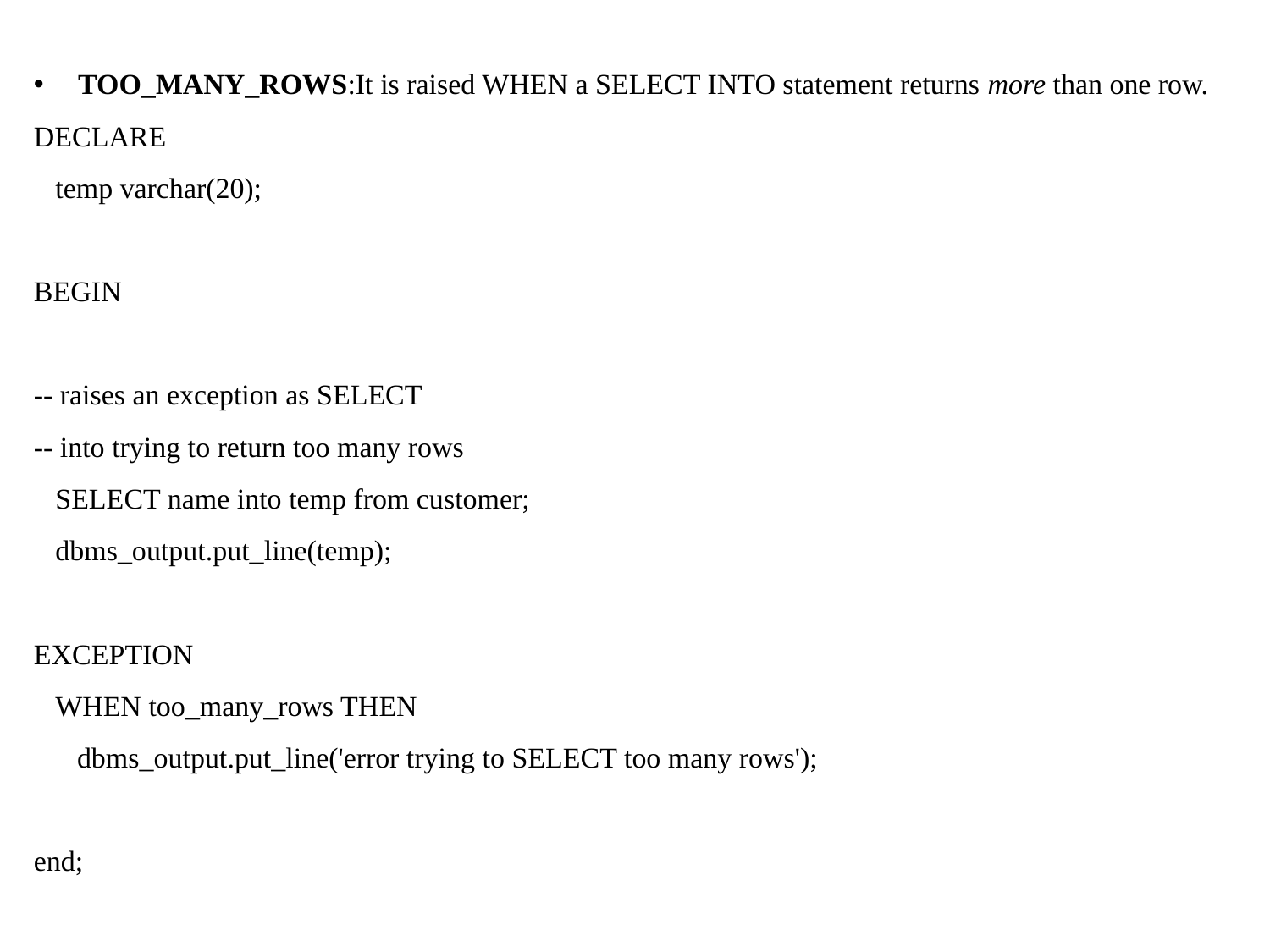

TOO_MANY_ROWS:It is raised WHEN a SELECT INTO statement returns more than one row.
DECLARE
   temp varchar(20);

BEGIN

-- raises an exception as SELECT
-- into trying to return too many rows
   SELECT name into temp from customer;
   dbms_output.put_line(temp);

EXCEPTION
   WHEN too_many_rows THEN
      dbms_output.put_line('error trying to SELECT too many rows');

end;